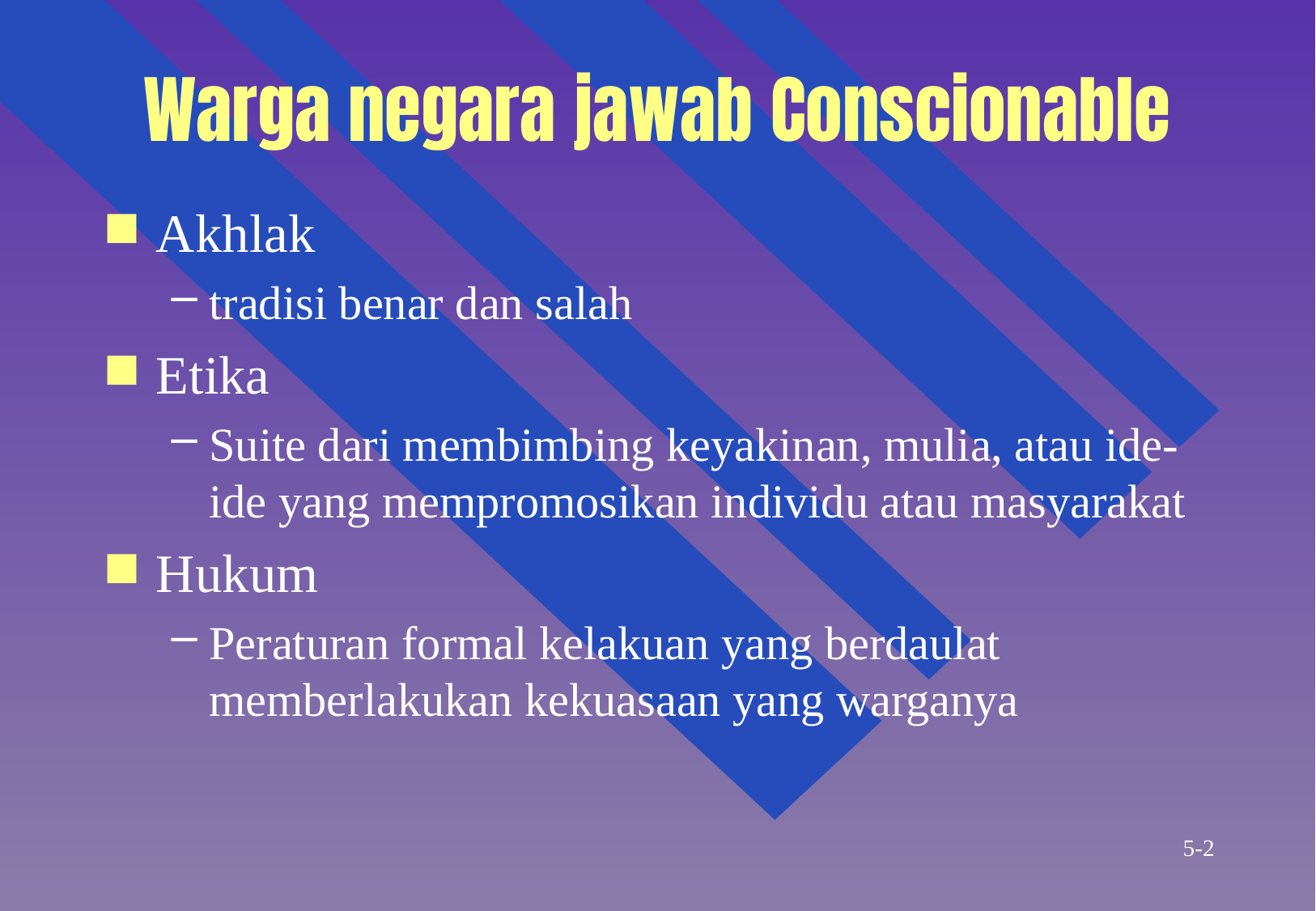

# Warga negara jawab Conscionable
Akhlak
tradisi benar dan salah
Etika
Suite dari membimbing keyakinan, mulia, atau ide-ide yang mempromosikan individu atau masyarakat
Hukum
Peraturan formal kelakuan yang berdaulat memberlakukan kekuasaan yang warganya
5-2